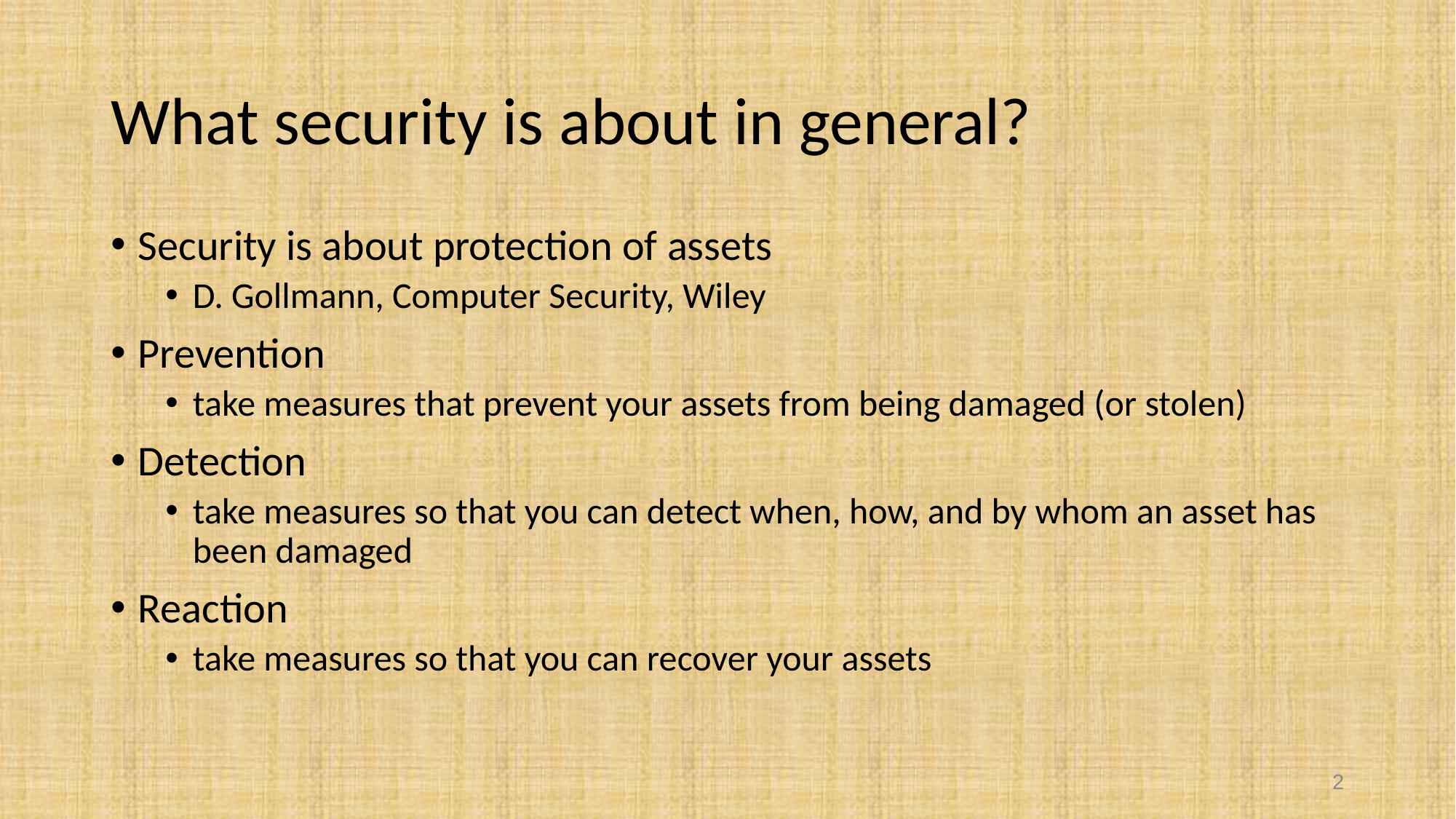

# What security is about in general?
Security is about protection of assets
D. Gollmann, Computer Security, Wiley
Prevention
take measures that prevent your assets from being damaged (or stolen)
Detection
take measures so that you can detect when, how, and by whom an asset has been damaged
Reaction
take measures so that you can recover your assets
2